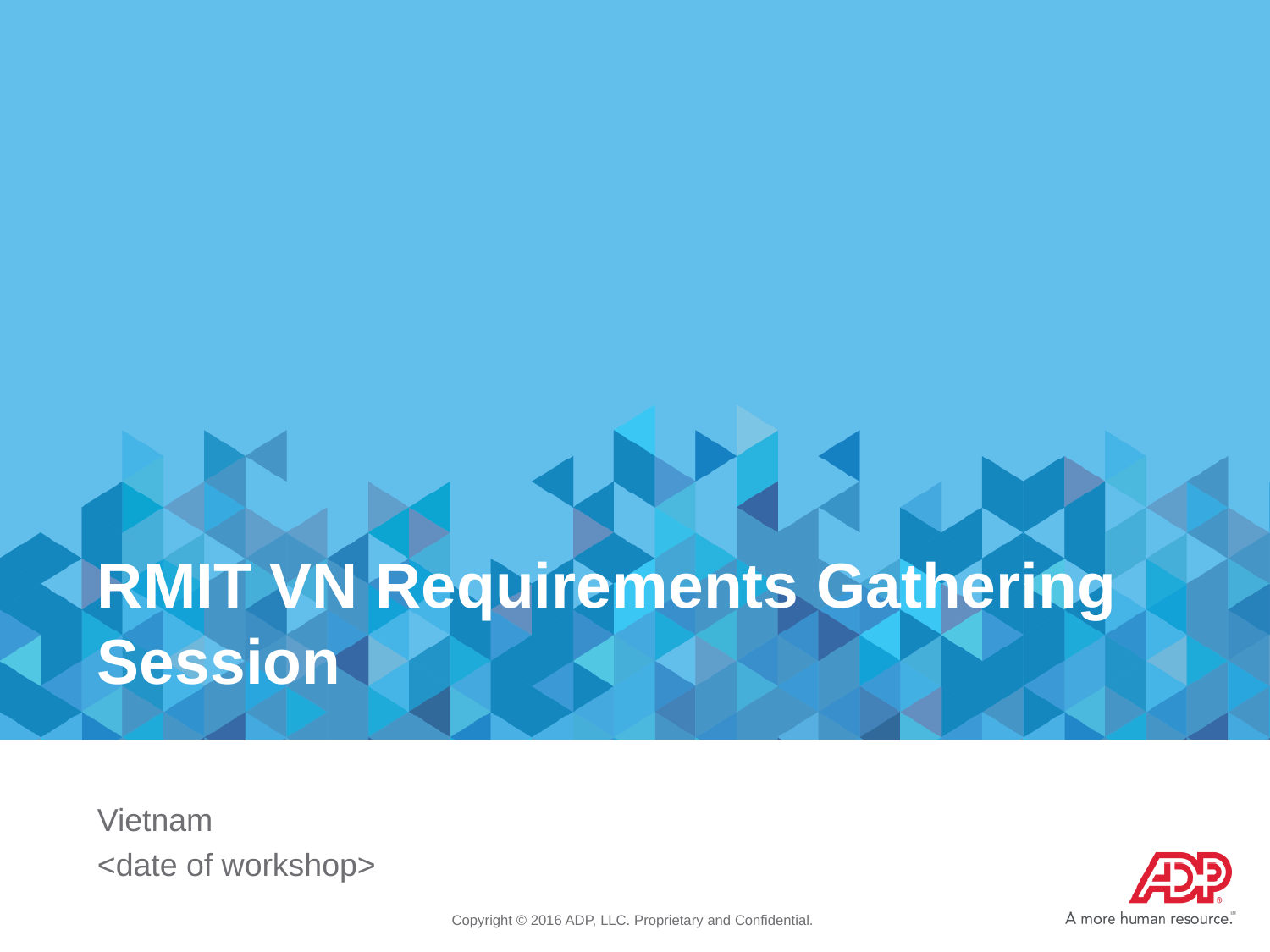

# RMIT VN Requirements Gathering Session
Vietnam
<date of workshop>